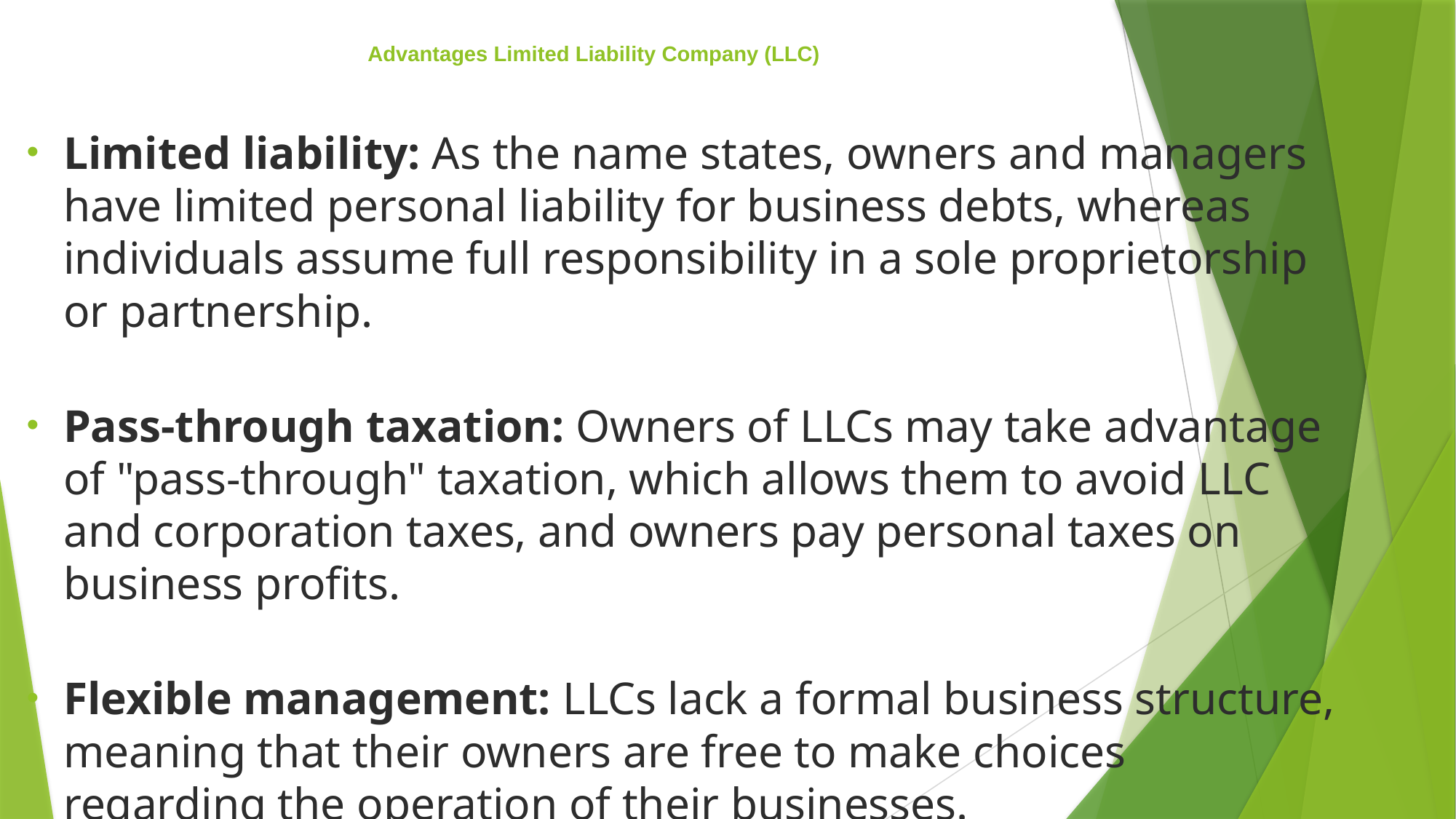

# Advantages Limited Liability Company (LLC)
Limited liability: As the name states, owners and managers have limited personal liability for business debts, whereas individuals assume full responsibility in a sole proprietorship or partnership.
Pass-through taxation: Owners of LLCs may take advantage of "pass-through" taxation, which allows them to avoid LLC and corporation taxes, and owners pay personal taxes on business profits.
Flexible management: LLCs lack a formal business structure, meaning that their owners are free to make choices regarding the operation of their businesses.